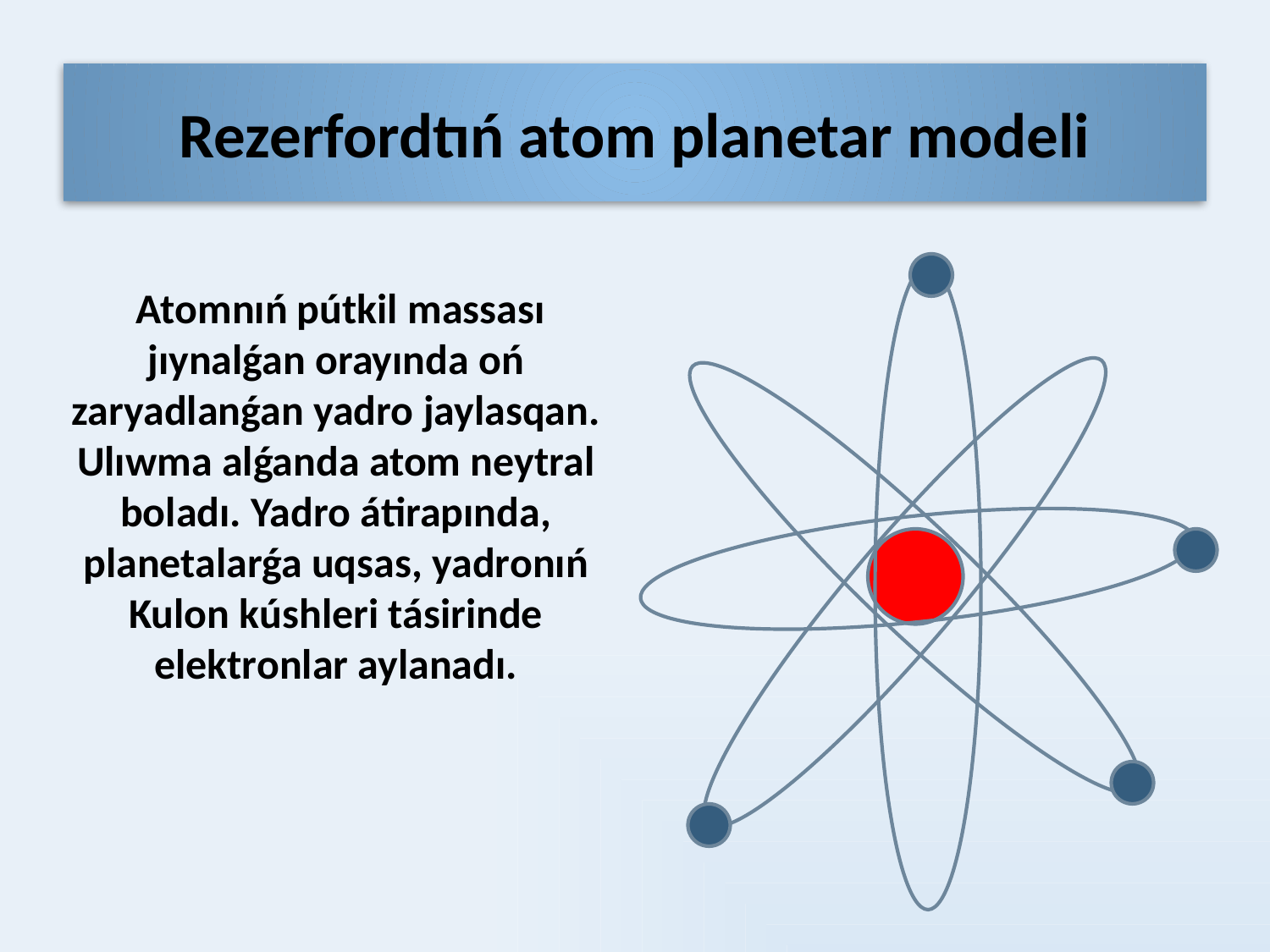

# Rezerfordtıń atom planetar modeli

      Atomnıń pútkil massası jıynalǵan orayında oń zaryadlanǵan yadro jaylasqan. Ulıwma alǵanda atom neytral boladı. Yadro átirapında, planetalarǵa uqsas, yadronıń Kulon kúshleri tásirinde elektronlar aylanadı.